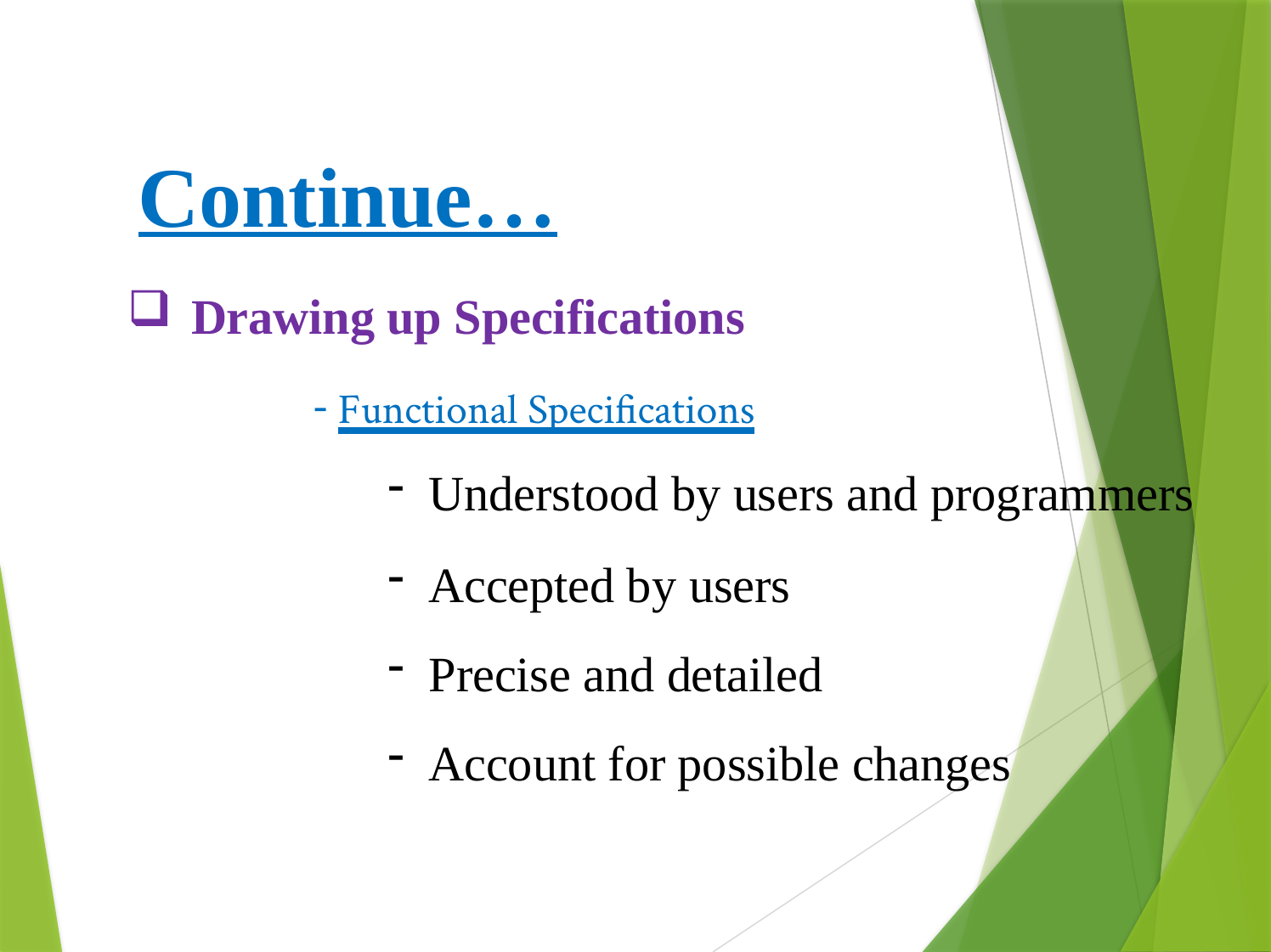

Continue…
Drawing up Specifications
Functional Specifications
Understood by users and programmers
Accepted by users
Precise and detailed
Account for possible changes